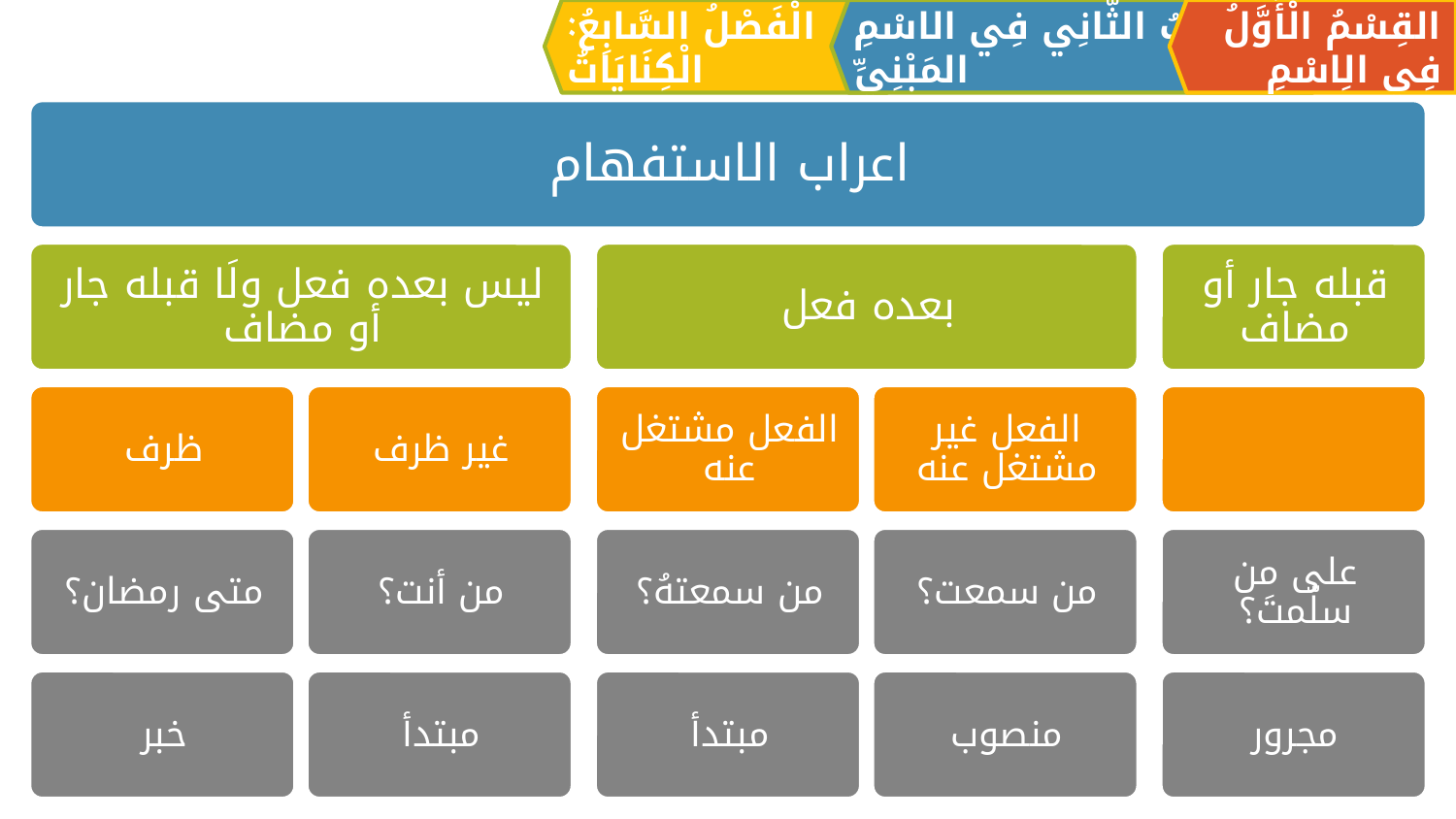

الْفَصْلُ السَّابِعُ: الْكِنَايَاتُ
القِسْمُ الْأَوَّلُ فِي الِاسْمِ
اَلبَابُ الثَّانِي فِي الاسْمِ المَبْنِيِّ
اعراب الاستفهام
قبله جار أو مضاف

علی من سلّمتَ؟
مجرور
بعده فعل
الفعل غير مشتغل عنه
من سمعت؟
منصوب
الفعل مشتغل عنه
من سمعتهُ؟
مبتدأ
ليس بعده فعل ولَا قبله جار أو مضاف
غير ظرف
من أنت؟
مبتدأ
ظرف
متی رمضان؟
خبر